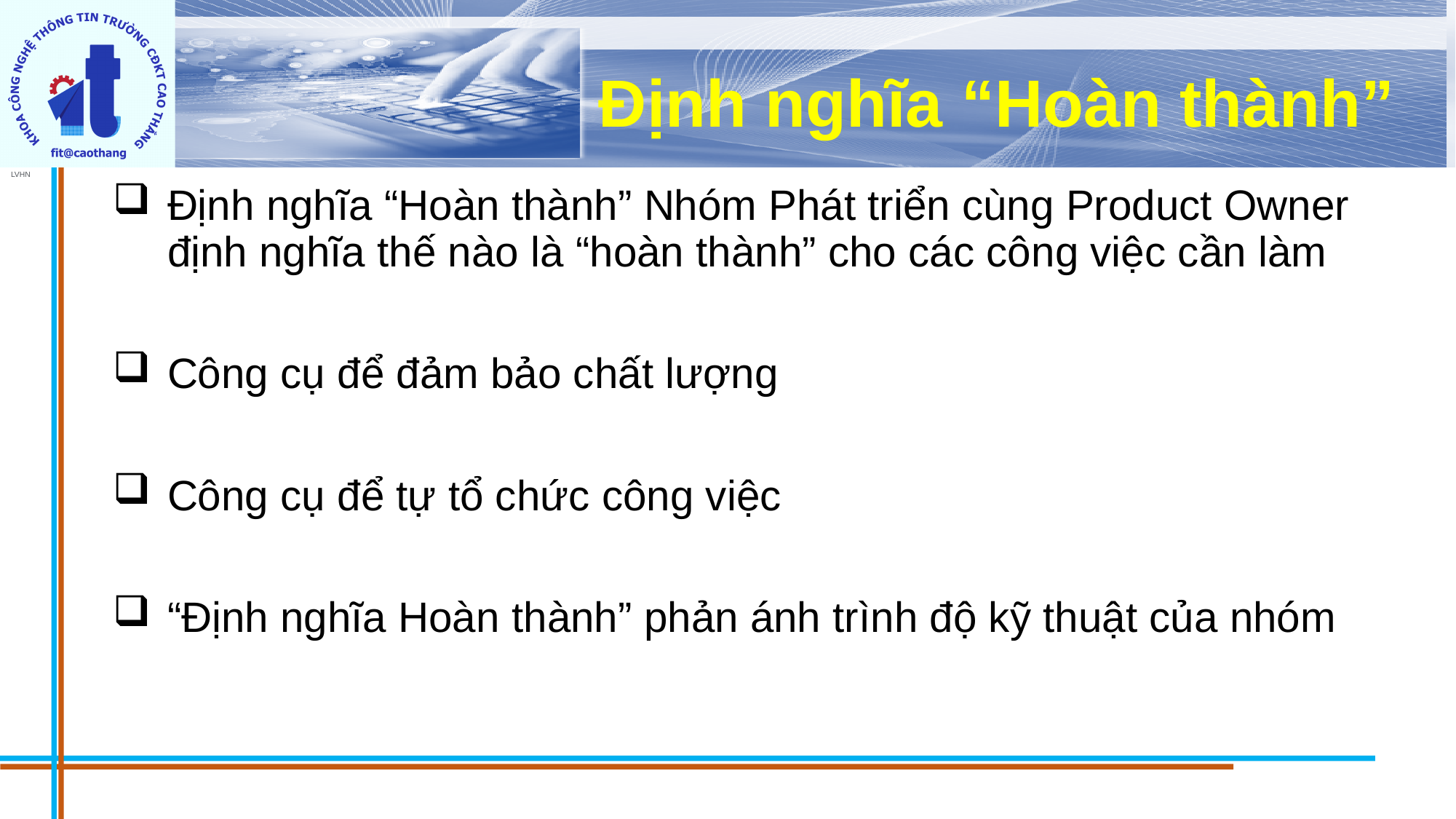

# Định nghĩa “Hoàn thành”
Định nghĩa “Hoàn thành” Nhóm Phát triển cùng Product Owner định nghĩa thế nào là “hoàn thành” cho các công việc cần làm

Công cụ để đảm bảo chất lượng

Công cụ để tự tổ chức công việc

“Định nghĩa Hoàn thành” phản ánh trình độ kỹ thuật của nhóm